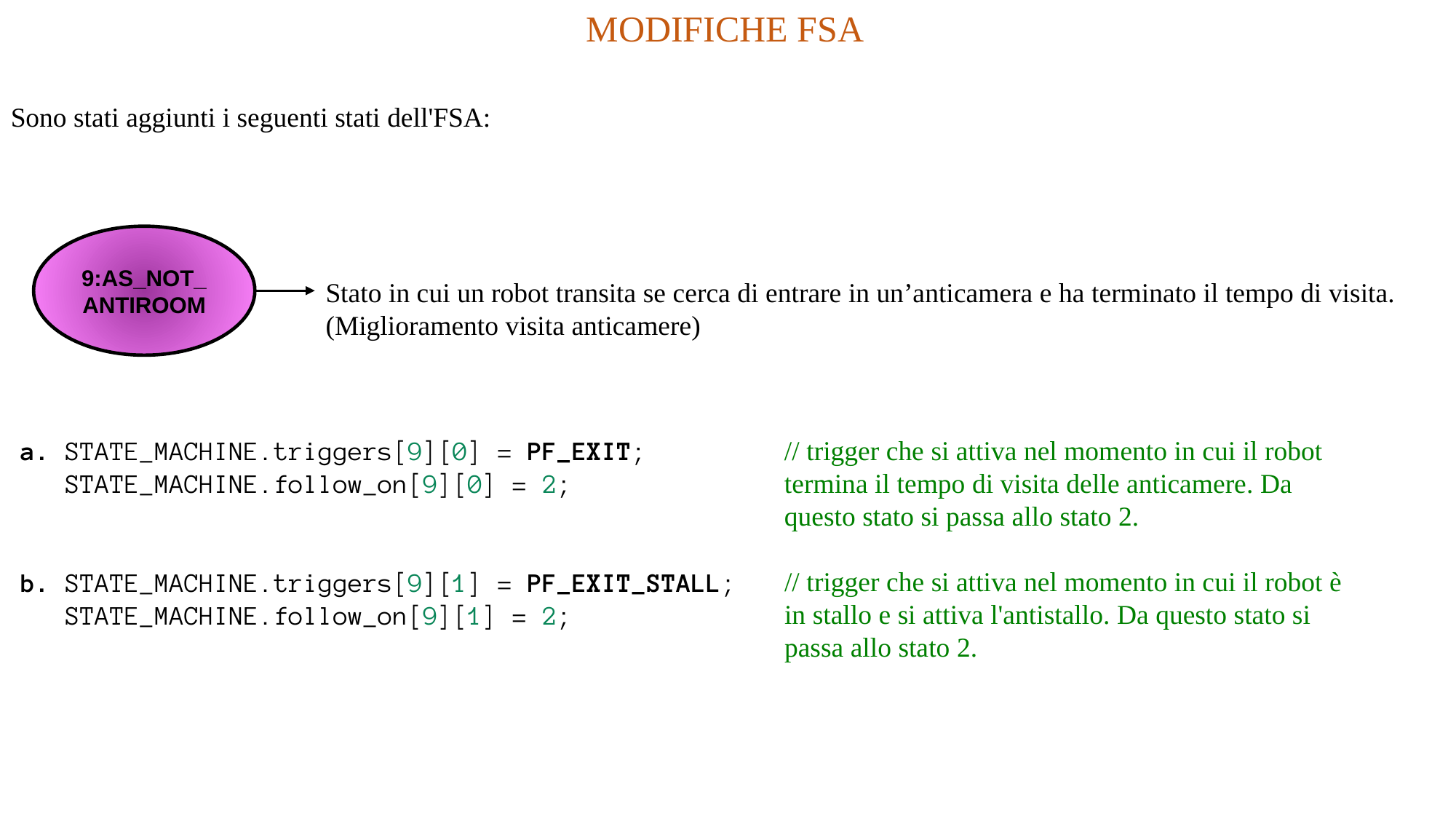

MODIFICHE FSA
Sono stati aggiunti i seguenti stati dell'FSA:
9:AS_NOT_ANTIROOM
Stato in cui un robot transita se cerca di entrare in un’anticamera e ha terminato il tempo di visita.
(Miglioramento visita anticamere)
a. STATE_MACHINE.triggers[9][0] = PF_EXIT;
   STATE_MACHINE.follow_on[9][0] = 2;
// trigger che si attiva nel momento in cui il robot termina il tempo di visita delle anticamere. Da questo stato si passa allo stato 2.
// trigger che si attiva nel momento in cui il robot è in stallo e si attiva l'antistallo. Da questo stato si passa allo stato 2.
b. STATE_MACHINE.triggers[9][1] = PF_EXIT_STALL;
   STATE_MACHINE.follow_on[9][1] = 2;